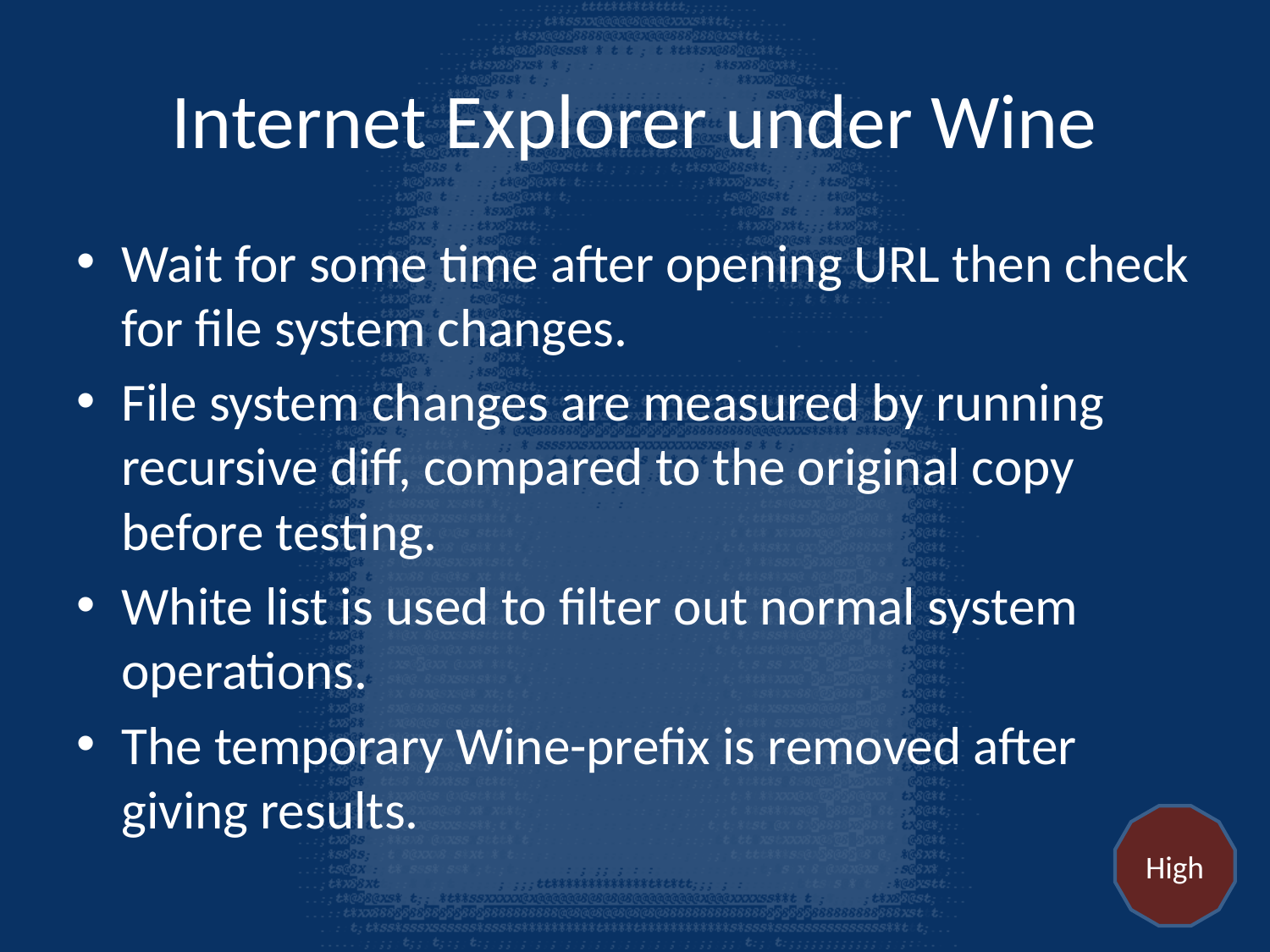

# Internet Explorer under Wine
Wait for some time after opening URL then check for file system changes.
File system changes are measured by running recursive diff, compared to the original copy before testing.
White list is used to filter out normal system operations.
The temporary Wine-prefix is removed after giving results.
High